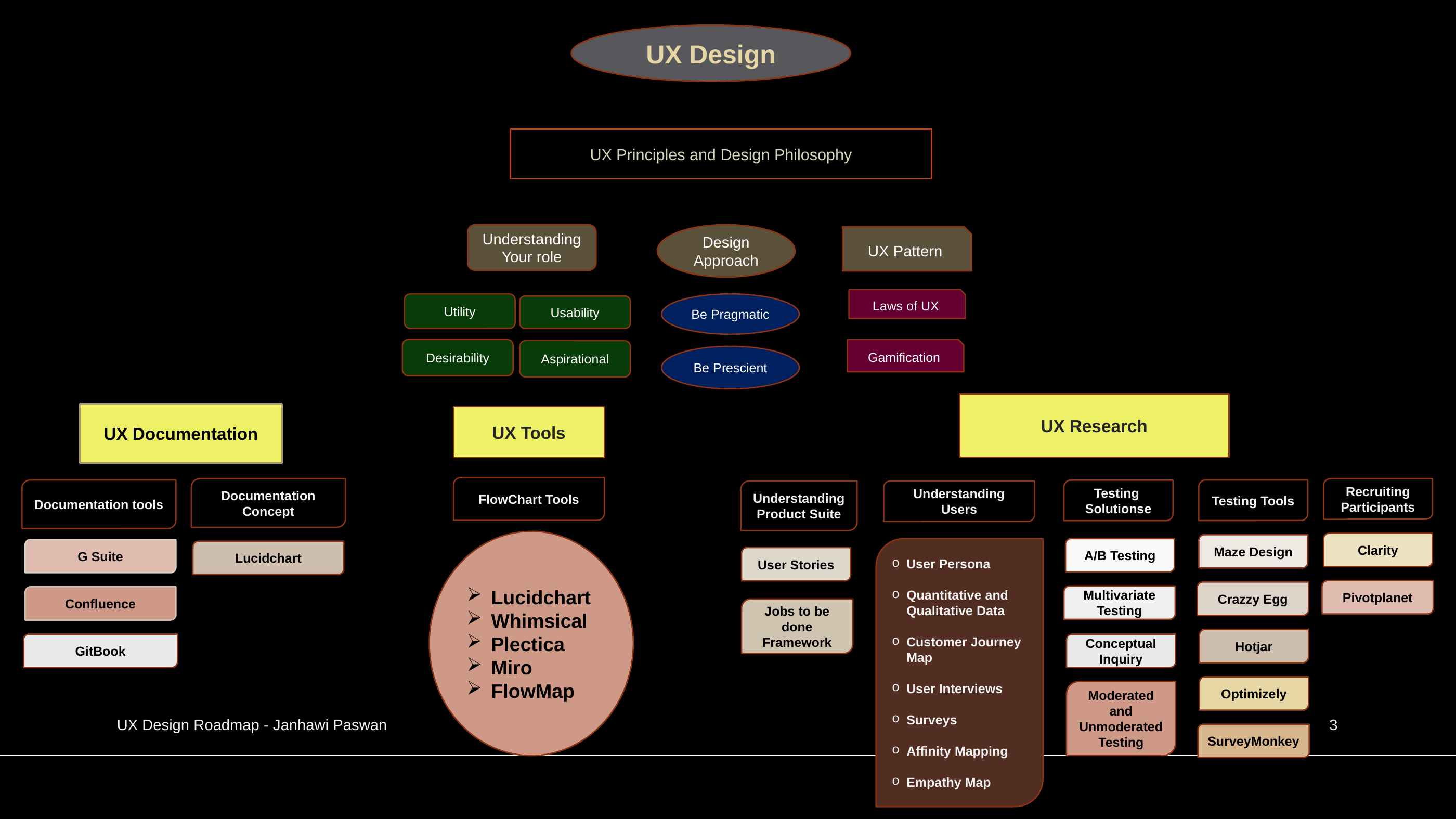

UX Design
UX Principles and Design Philosophy
Design Approach
Understanding
Your role
UX Pattern
Laws of UX
Utility
Be Pragmatic
Usability
Desirability
Gamification
Aspirational
Be Prescient
UX Research
UX Documentation
UX Tools
FlowChart Tools
Documentation
Concept
Recruiting
Participants
Documentation tools
Testing Tools
Testing
Solutionse
Understanding
Product Suite
Understanding
Users
Lucidchart
Whimsical
Plectica
Miro
FlowMap
Clarity
Maze Design
User Persona

Quantitative and Qualitative Data

Customer Journey Map

User Interviews

Surveys

Affinity Mapping

Empathy Map
A/B Testing
G Suite
Lucidchart
User Stories
Pivotplanet
Crazzy Egg
Multivariate Testing
Confluence
Jobs to be done
Framework
Hotjar
GitBook
Conceptual
Inquiry
Optimizely
Moderated and Unmoderated Testing
UX Design Roadmap - Janhawi Paswan
3
SurveyMonkey